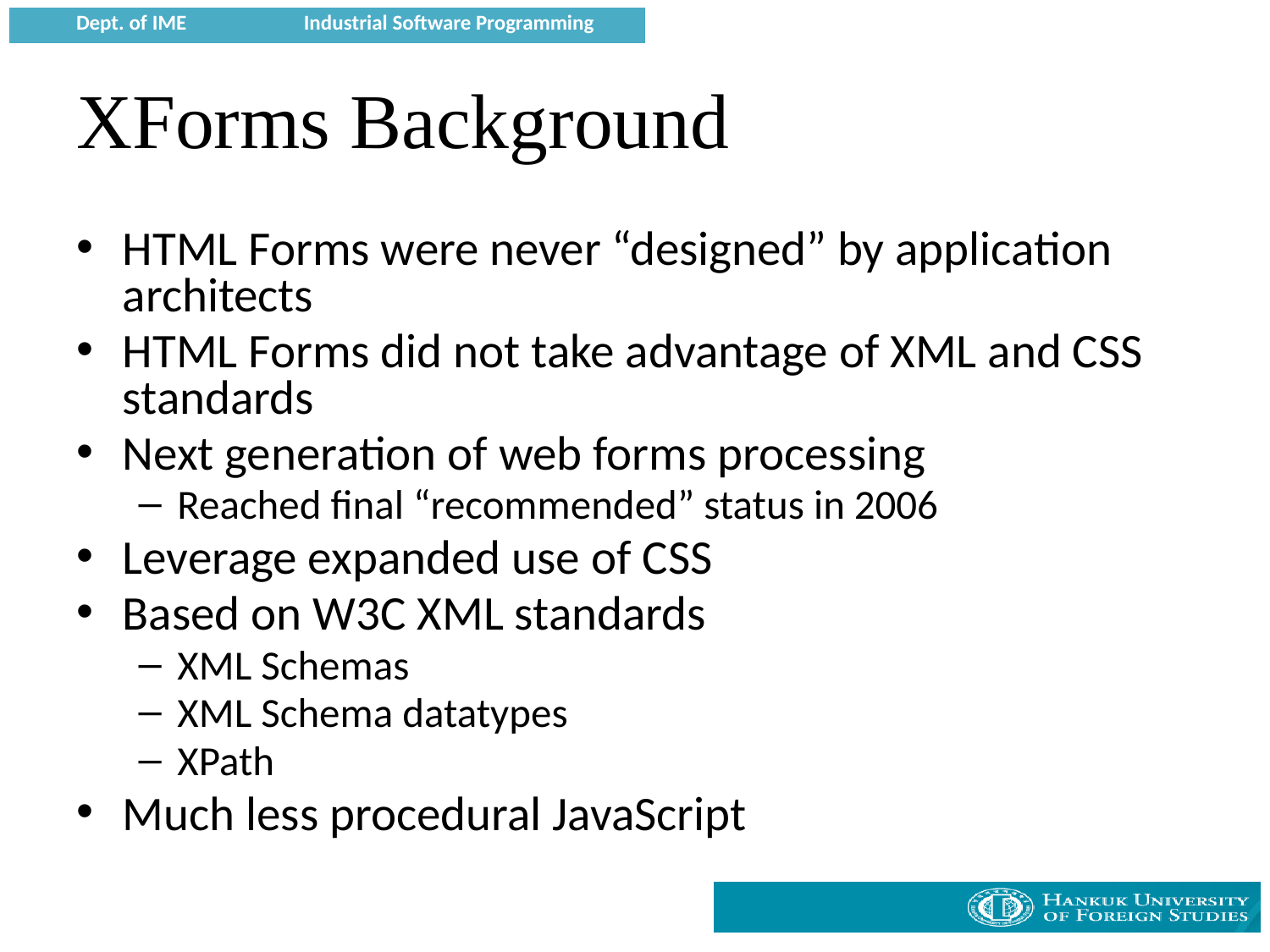

# XForms Background
HTML Forms were never “designed” by application architects
HTML Forms did not take advantage of XML and CSS standards
Next generation of web forms processing
Reached final “recommended” status in 2006
Leverage expanded use of CSS
Based on W3C XML standards
XML Schemas
XML Schema datatypes
XPath
Much less procedural JavaScript
44